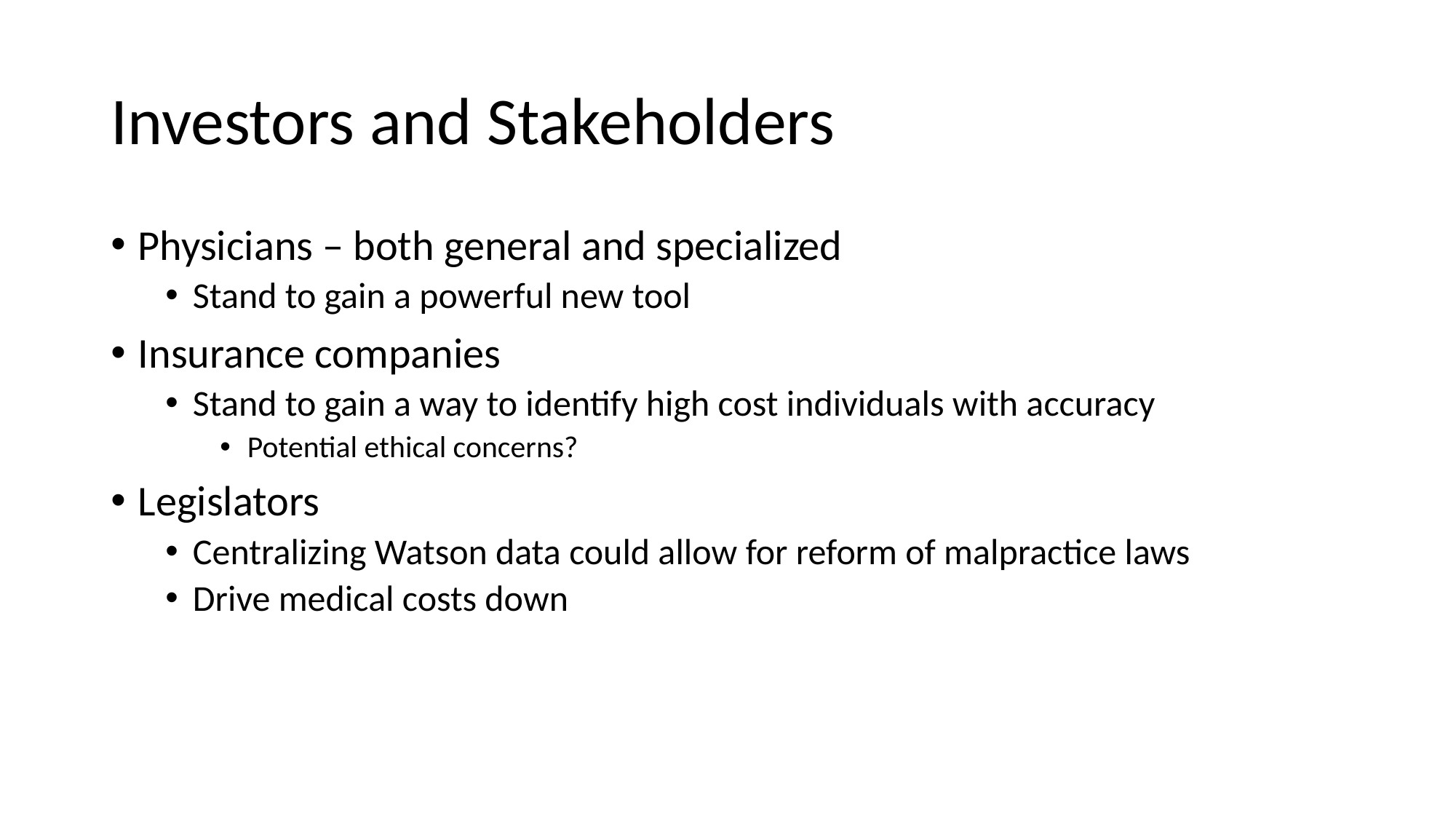

# Investors and Stakeholders
Physicians – both general and specialized
Stand to gain a powerful new tool
Insurance companies
Stand to gain a way to identify high cost individuals with accuracy
Potential ethical concerns?
Legislators
Centralizing Watson data could allow for reform of malpractice laws
Drive medical costs down